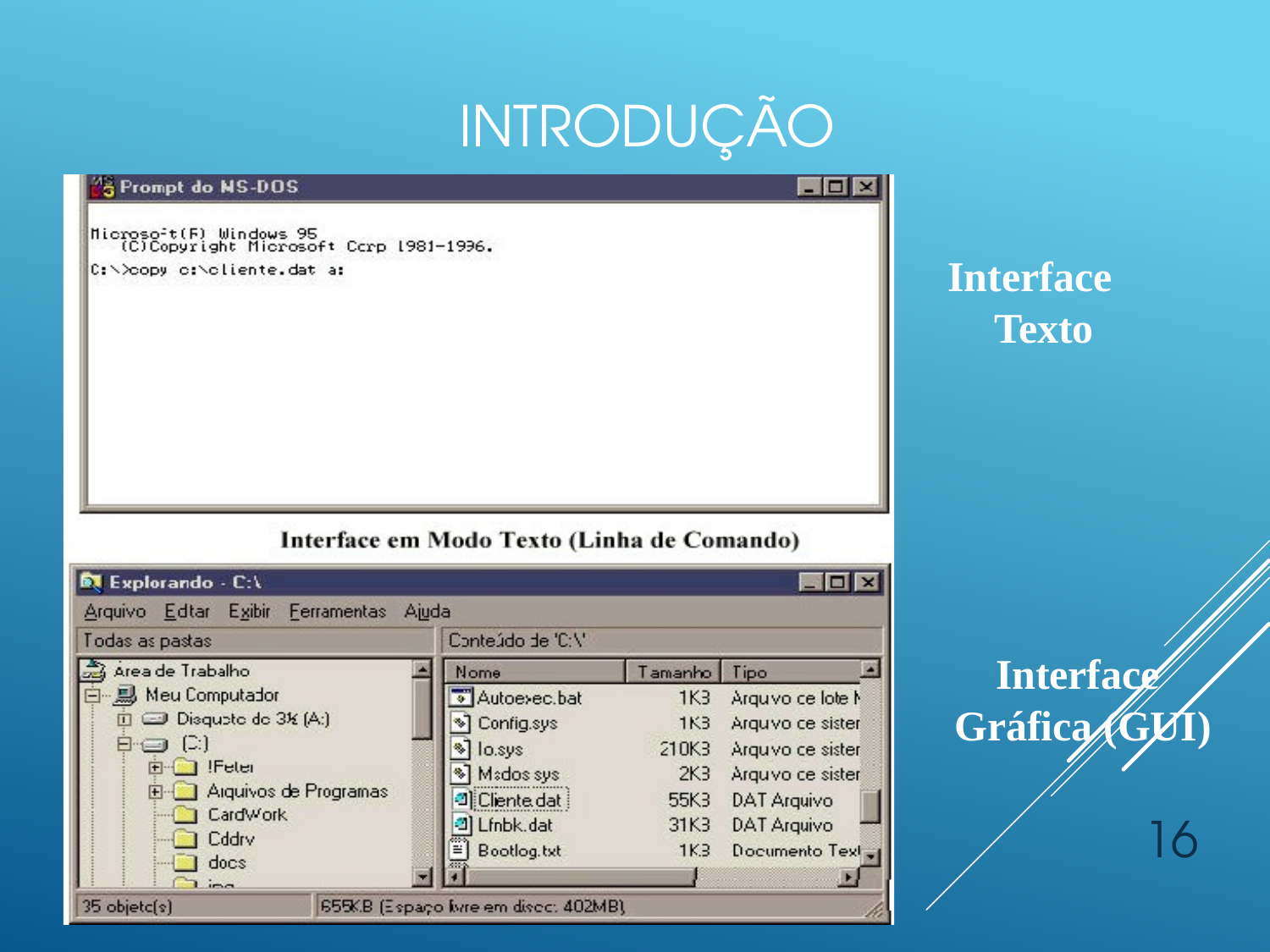

# Introdução

Interface  Texto
Interface  Gráfica (GUI)
16